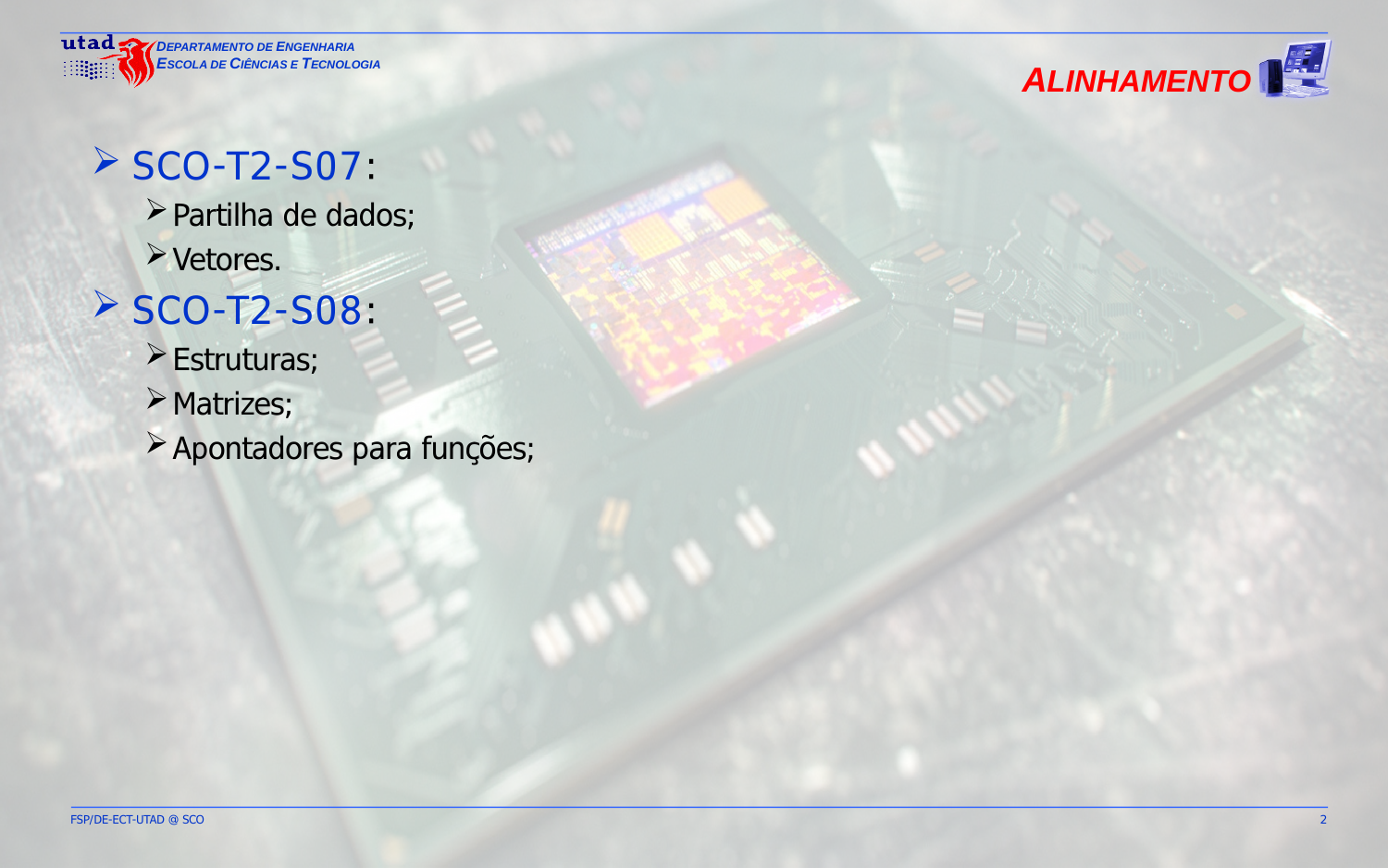

ALINHAMENTO
SCO-T2-S07:
Partilha de dados;
Vetores.
SCO-T2-S08:
Estruturas;
Matrizes;
Apontadores para funções;